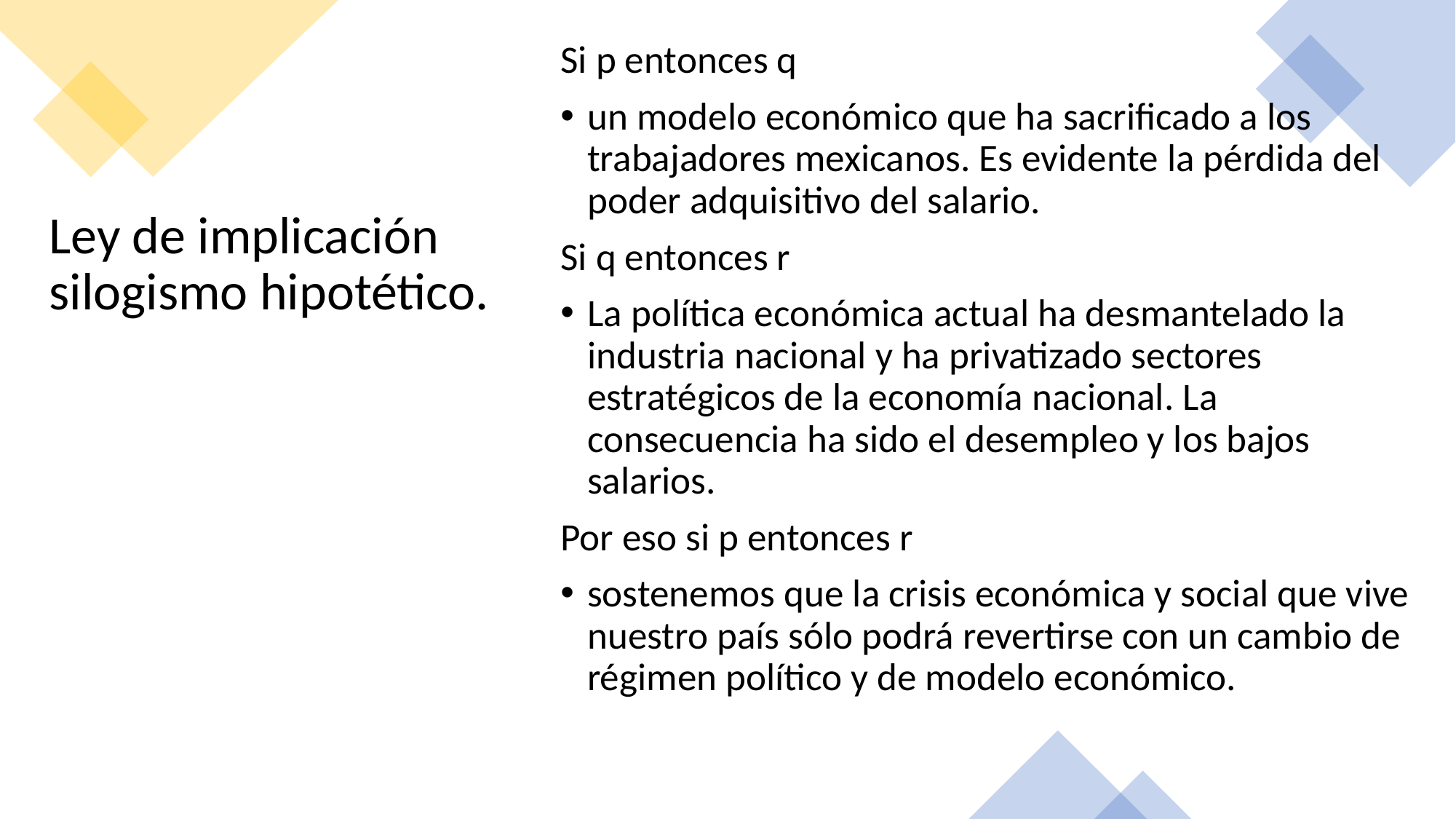

Si p entonces q
un modelo económico que ha sacrificado a los trabajadores mexicanos. Es evidente la pérdida del poder adquisitivo del salario.
Si q entonces r
La política económica actual ha desmantelado la industria nacional y ha privatizado sectores estratégicos de la economía nacional. La consecuencia ha sido el desempleo y los bajos salarios.
Por eso si p entonces r
sostenemos que la crisis económica y social que vive nuestro país sólo podrá revertirse con un cambio de régimen político y de modelo económico.

# Ley de implicación silogismo hipotético.